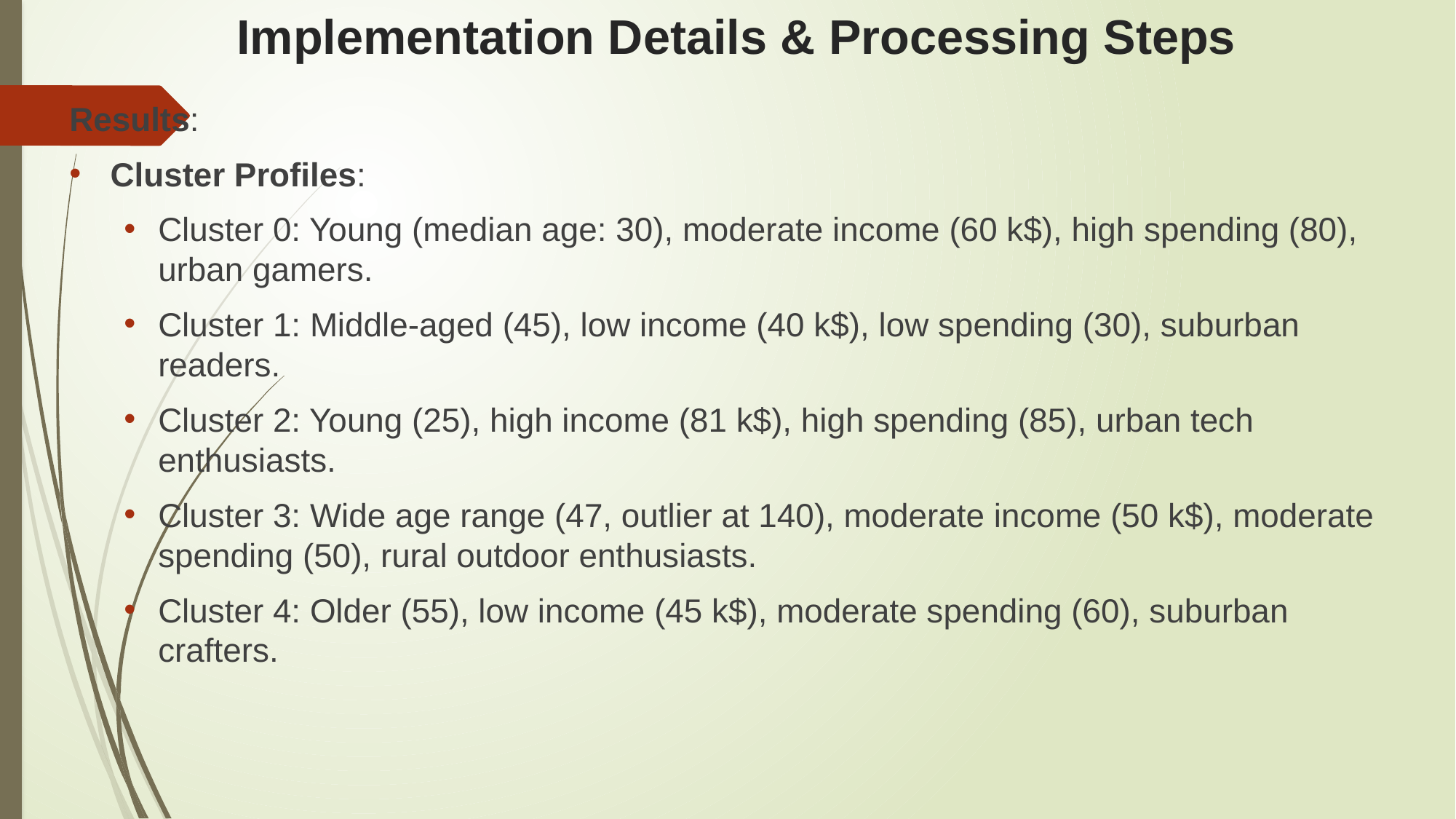

# Implementation Details & Processing Steps
Results:
Cluster Profiles:
Cluster 0: Young (median age: 30), moderate income (60 k$), high spending (80), urban gamers.
Cluster 1: Middle-aged (45), low income (40 k$), low spending (30), suburban readers.
Cluster 2: Young (25), high income (81 k$), high spending (85), urban tech enthusiasts.
Cluster 3: Wide age range (47, outlier at 140), moderate income (50 k$), moderate spending (50), rural outdoor enthusiasts.
Cluster 4: Older (55), low income (45 k$), moderate spending (60), suburban crafters.